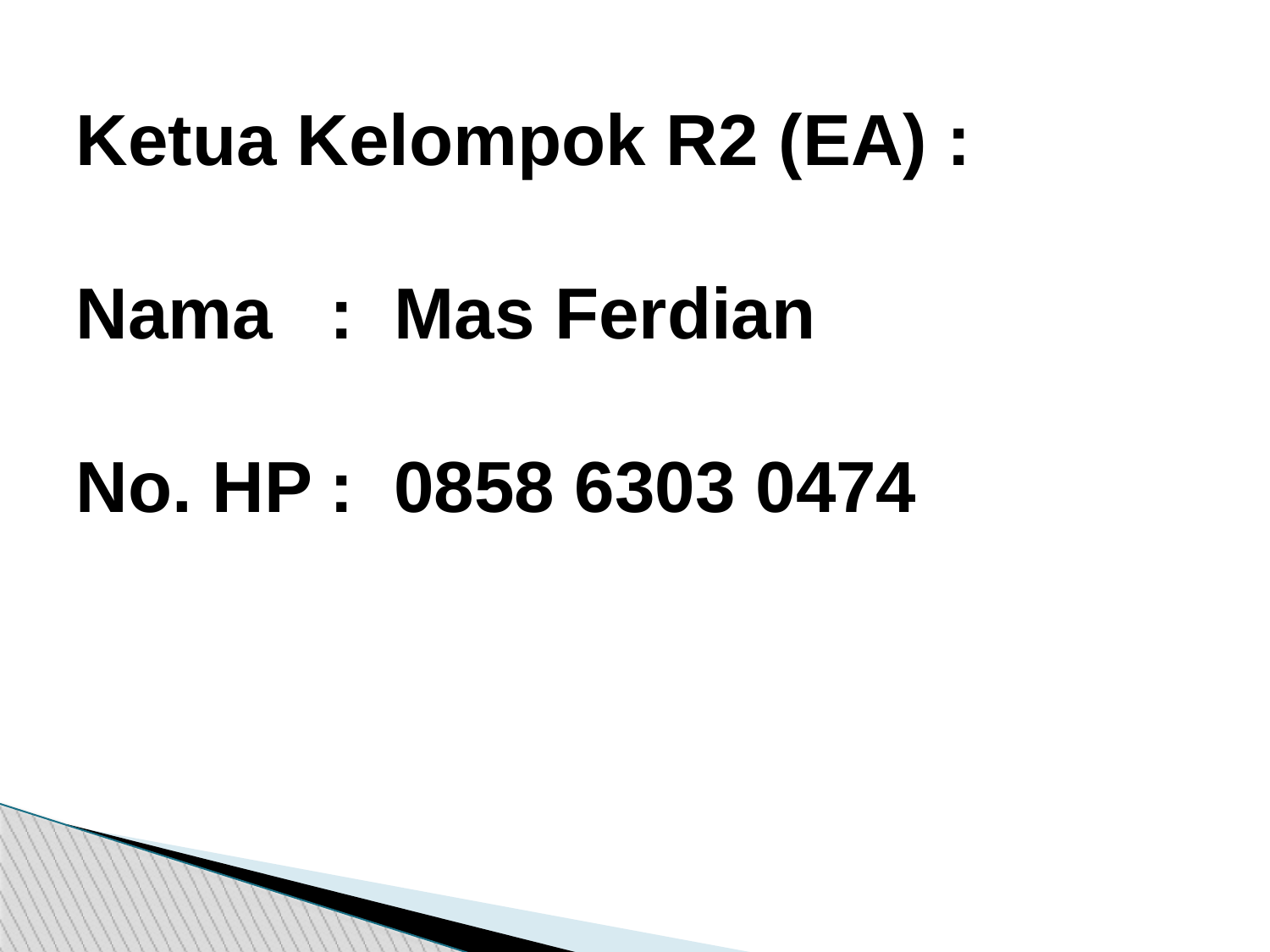

# Ketua Kelompok R2 (EA) : Nama	:  Mas Ferdian No. HP	:  0858 6303 0474